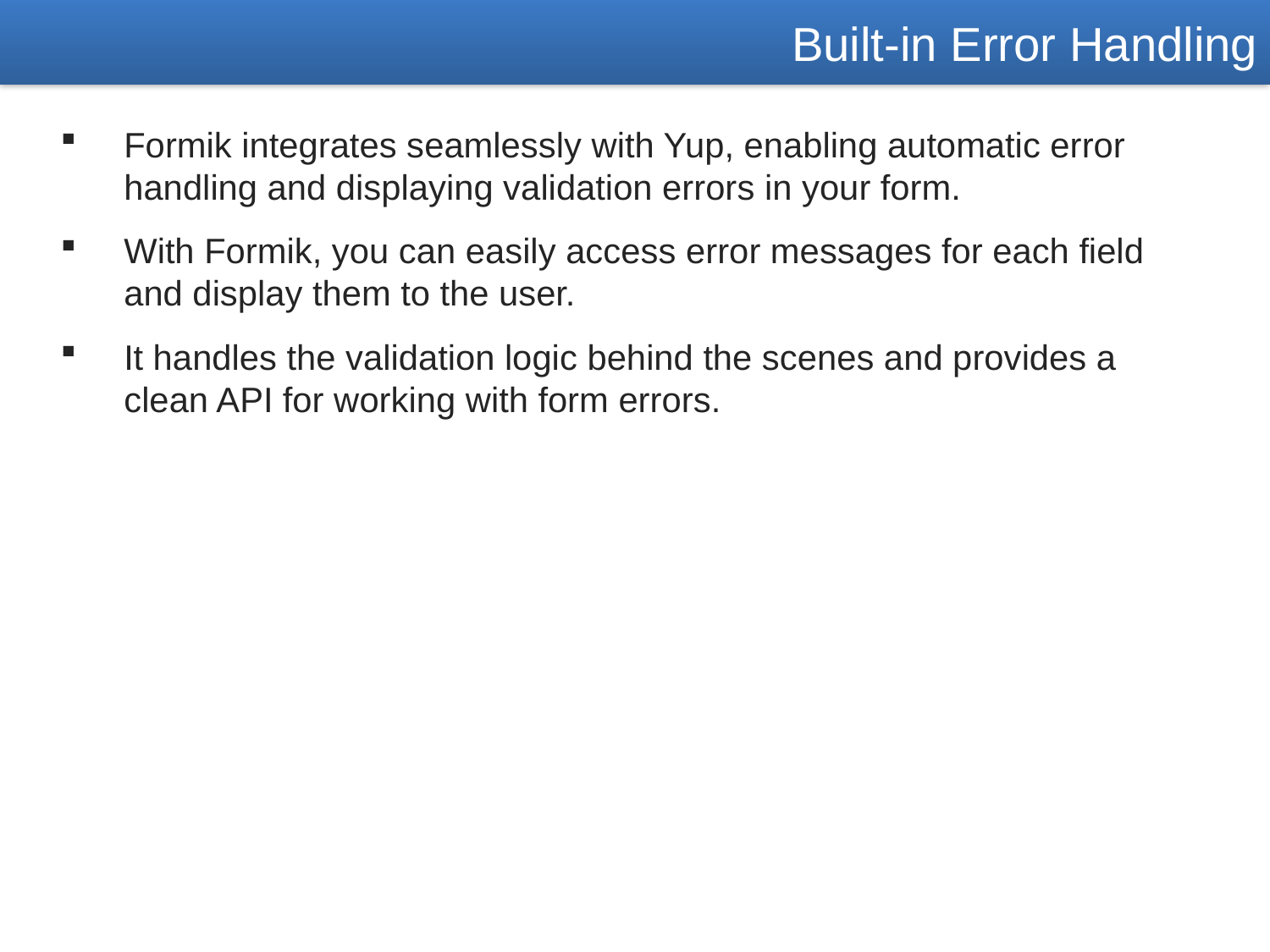

Built-in Error Handling
Formik integrates seamlessly with Yup, enabling automatic error handling and displaying validation errors in your form.
With Formik, you can easily access error messages for each field and display them to the user.
It handles the validation logic behind the scenes and provides a clean API for working with form errors.